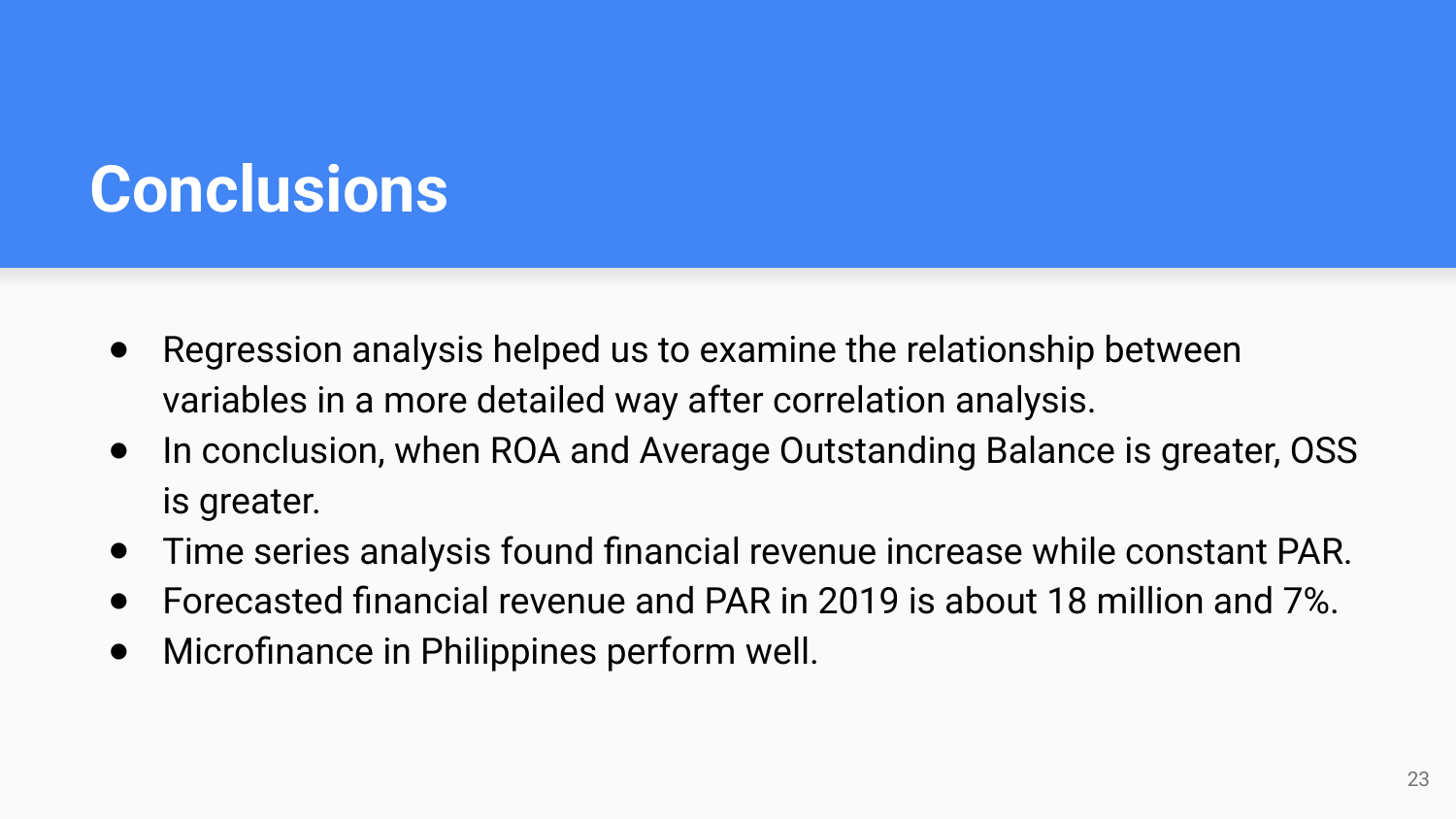

# Conclusions
Regression analysis helped us to examine the relationship between variables in a more detailed way after correlation analysis.
In conclusion, when ROA and Average Outstanding Balance is greater, OSS is greater.
Time series analysis found financial revenue increase while constant PAR.
Forecasted financial revenue and PAR in 2019 is about 18 million and 7%.
Microfinance in Philippines perform well.
23